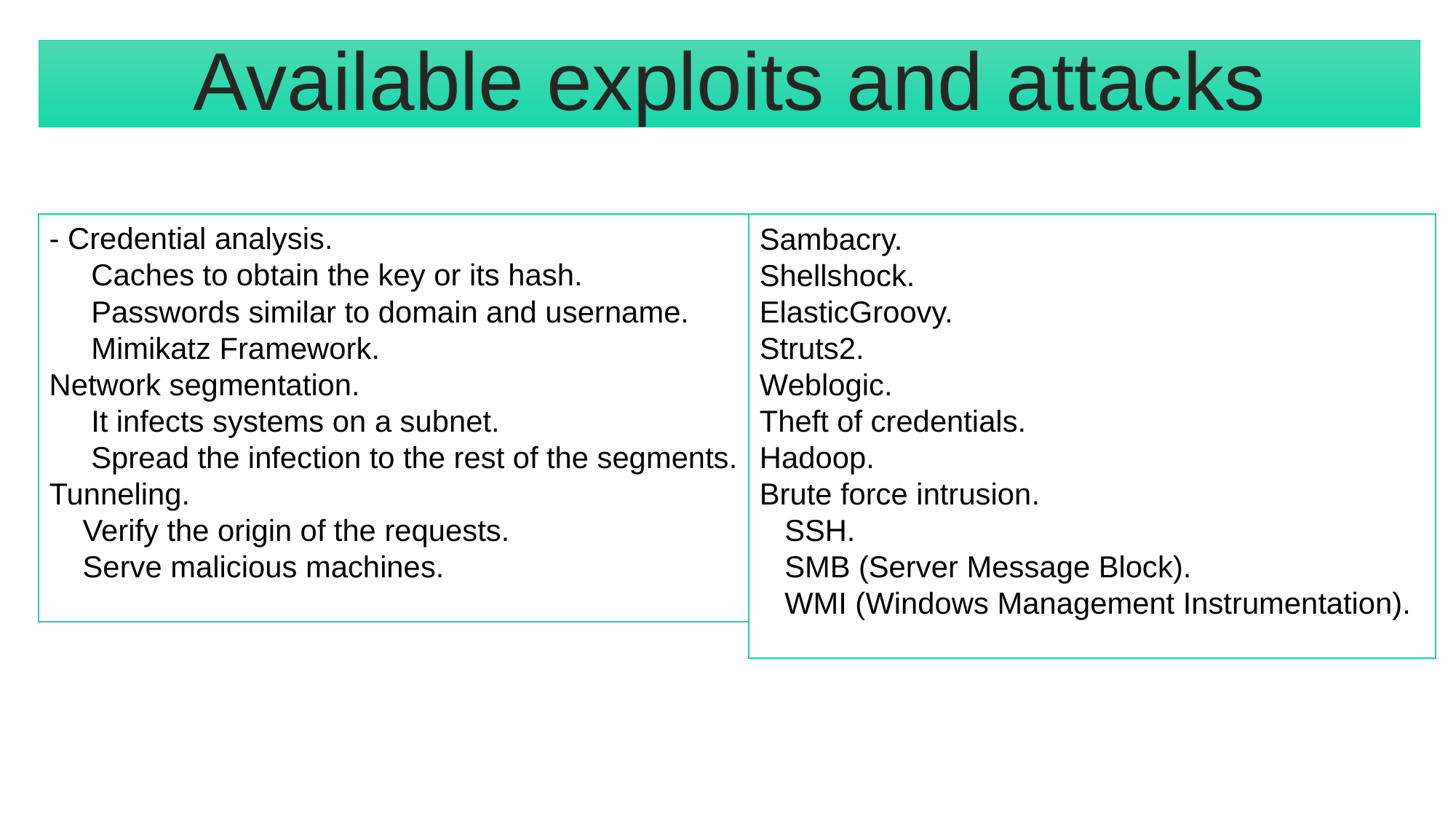

Available exploits and attacks
- Credential analysis.
     Caches to obtain the key or its hash.
     Passwords similar to domain and username.
     Mimikatz Framework.
Network segmentation.
     It infects systems on a subnet.
     Spread the infection to the rest of the segments.
Tunneling.
    Verify the origin of the requests.
    Serve malicious machines.

Sambacry.
Shellshock.
ElasticGroovy.
Struts2.
Weblogic.
Theft of credentials.
Hadoop.
Brute force intrusion.
   SSH.
   SMB (Server Message Block).
   WMI (Windows Management Instrumentation).